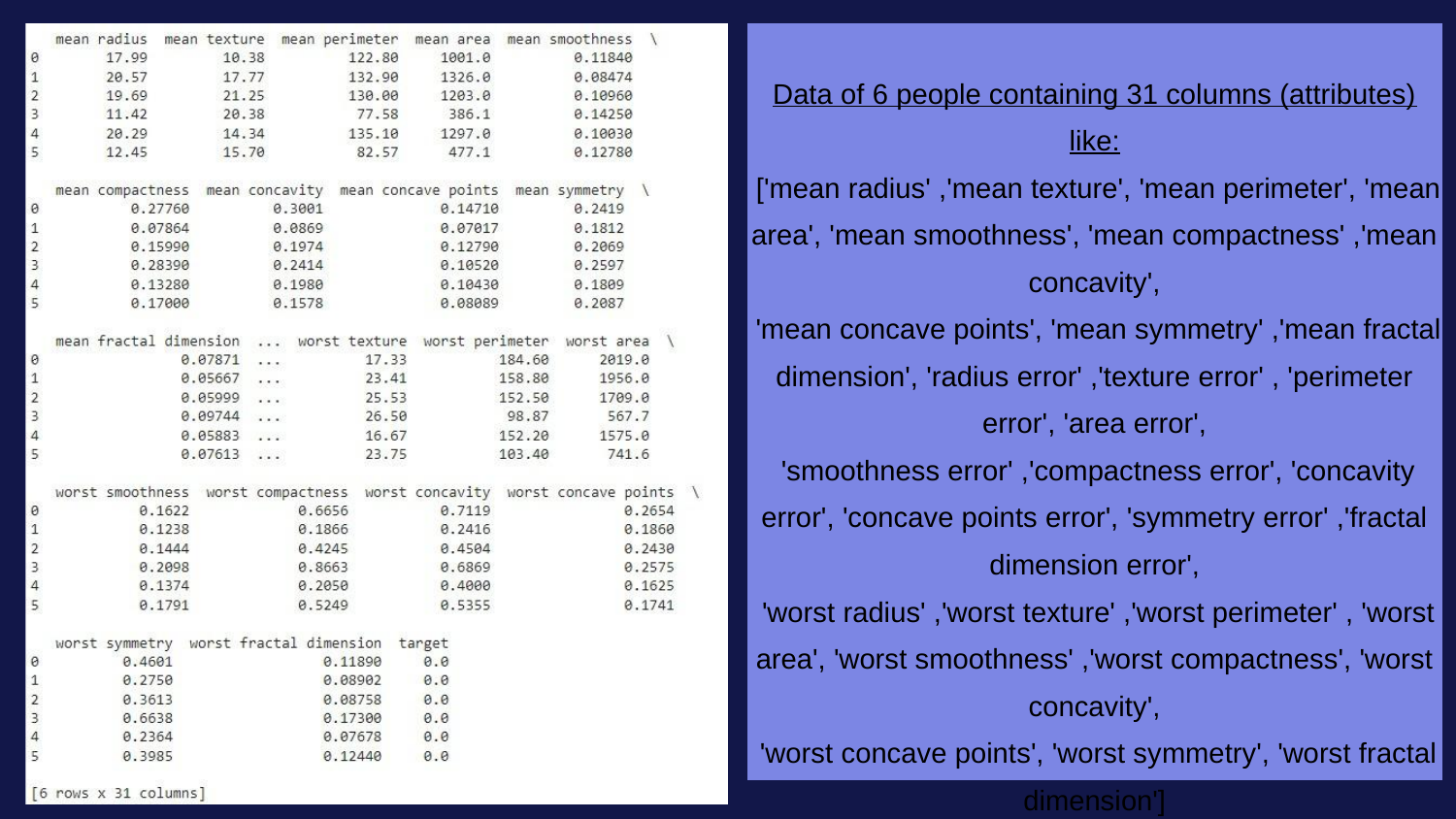

Data of 6 people containing 31 columns (attributes) like:
 ['mean radius' ,'mean texture', 'mean perimeter', 'mean area', 'mean smoothness', 'mean compactness' ,'mean concavity',
 'mean concave points', 'mean symmetry' ,'mean fractal dimension', 'radius error' ,'texture error' , 'perimeter error', 'area error',
 'smoothness error' ,'compactness error', 'concavity error', 'concave points error', 'symmetry error' ,'fractal dimension error',
 'worst radius' ,'worst texture' ,'worst perimeter' , 'worst area', 'worst smoothness' ,'worst compactness', 'worst concavity',
 'worst concave points', 'worst symmetry', 'worst fractal dimension']